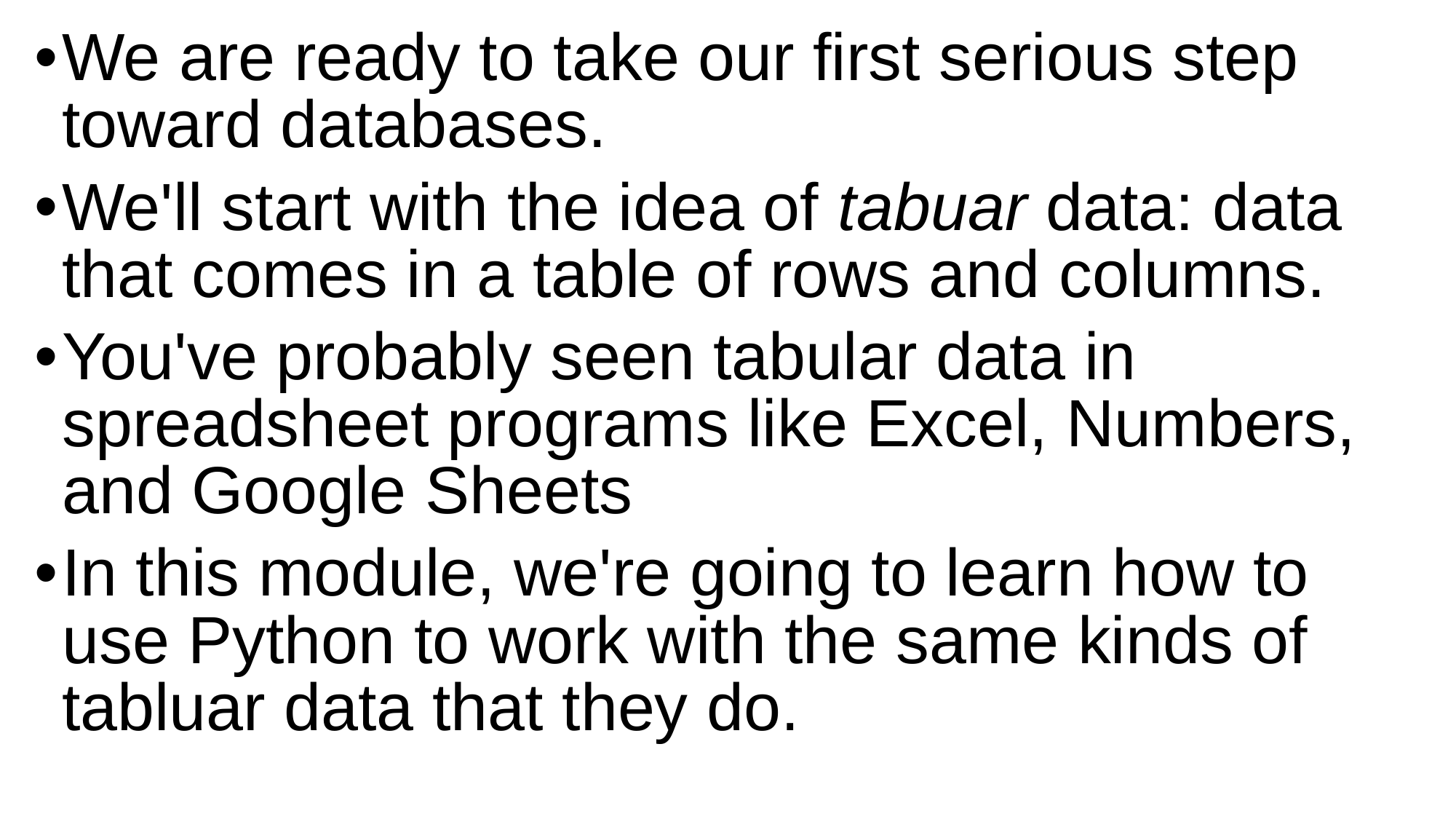

We are ready to take our first serious step toward databases.
We'll start with the idea of tabuar data: data that comes in a table of rows and columns.
You've probably seen tabular data in spreadsheet programs like Excel, Numbers, and Google Sheets
In this module, we're going to learn how to use Python to work with the same kinds of tabluar data that they do.